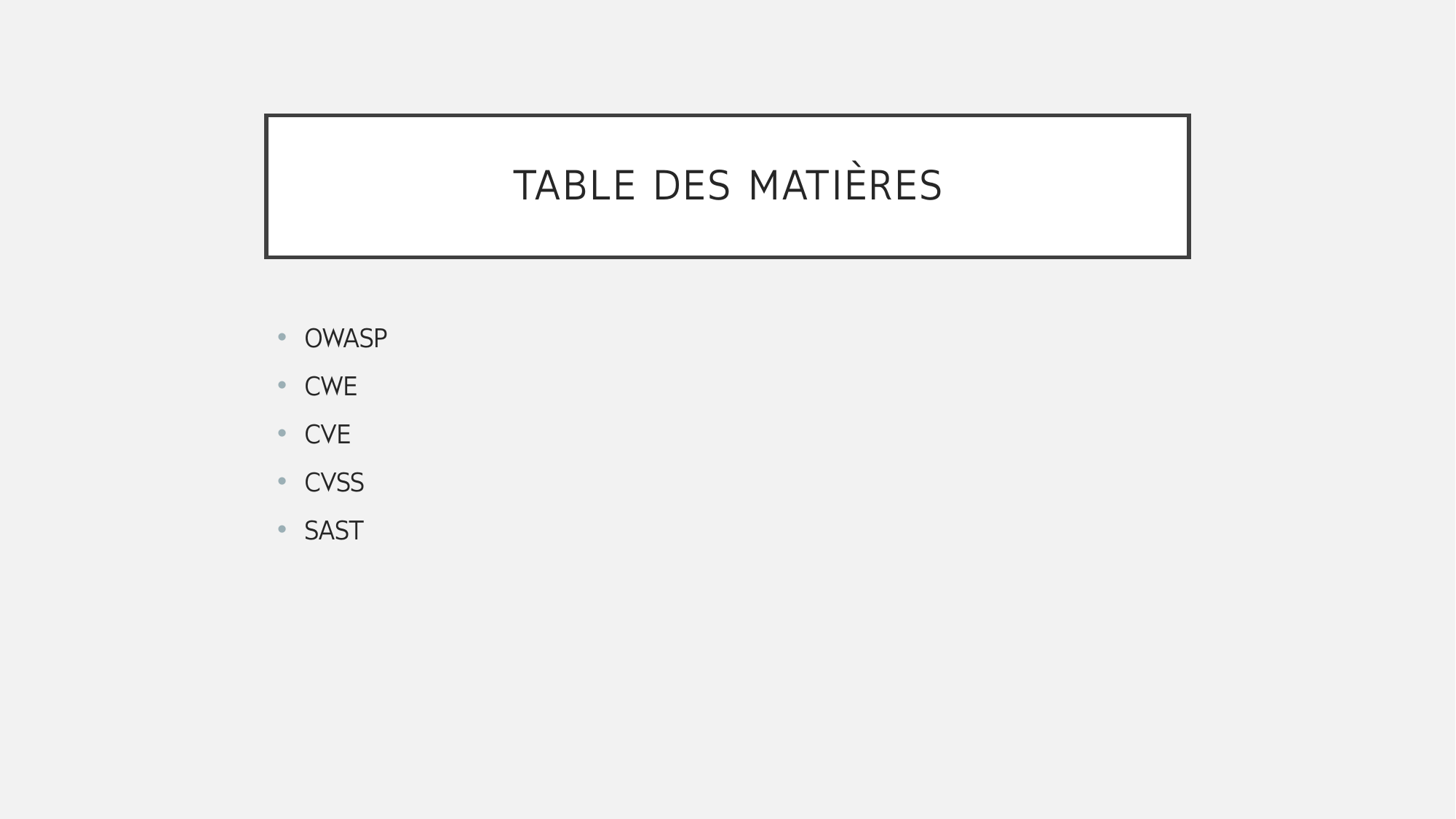

# Table des matières
OWASP
CWE
CVE
CVSS
SAST